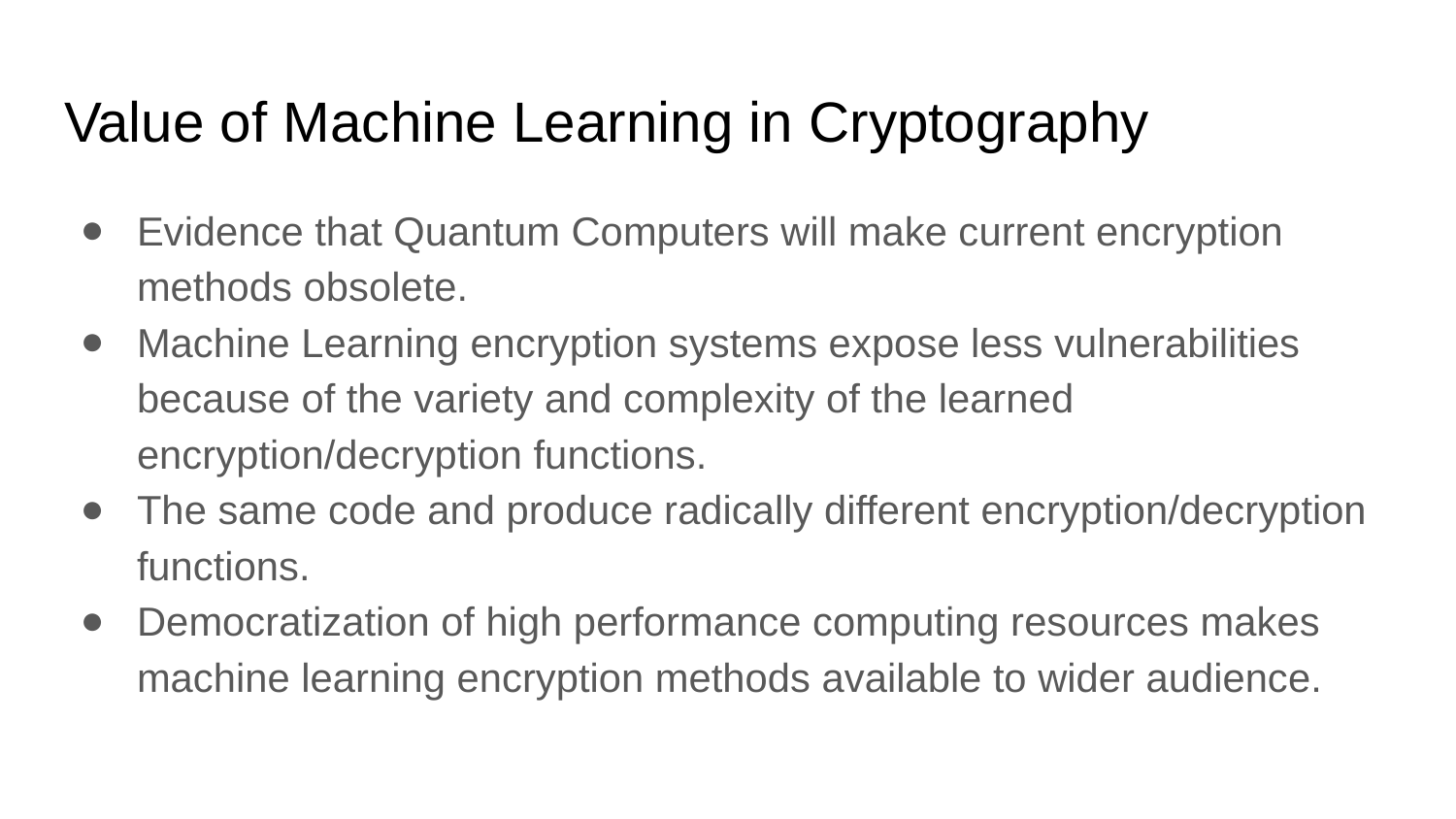

# Value of Machine Learning in Cryptography
Evidence that Quantum Computers will make current encryption methods obsolete.
Machine Learning encryption systems expose less vulnerabilities because of the variety and complexity of the learned encryption/decryption functions.
The same code and produce radically different encryption/decryption functions.
Democratization of high performance computing resources makes machine learning encryption methods available to wider audience.